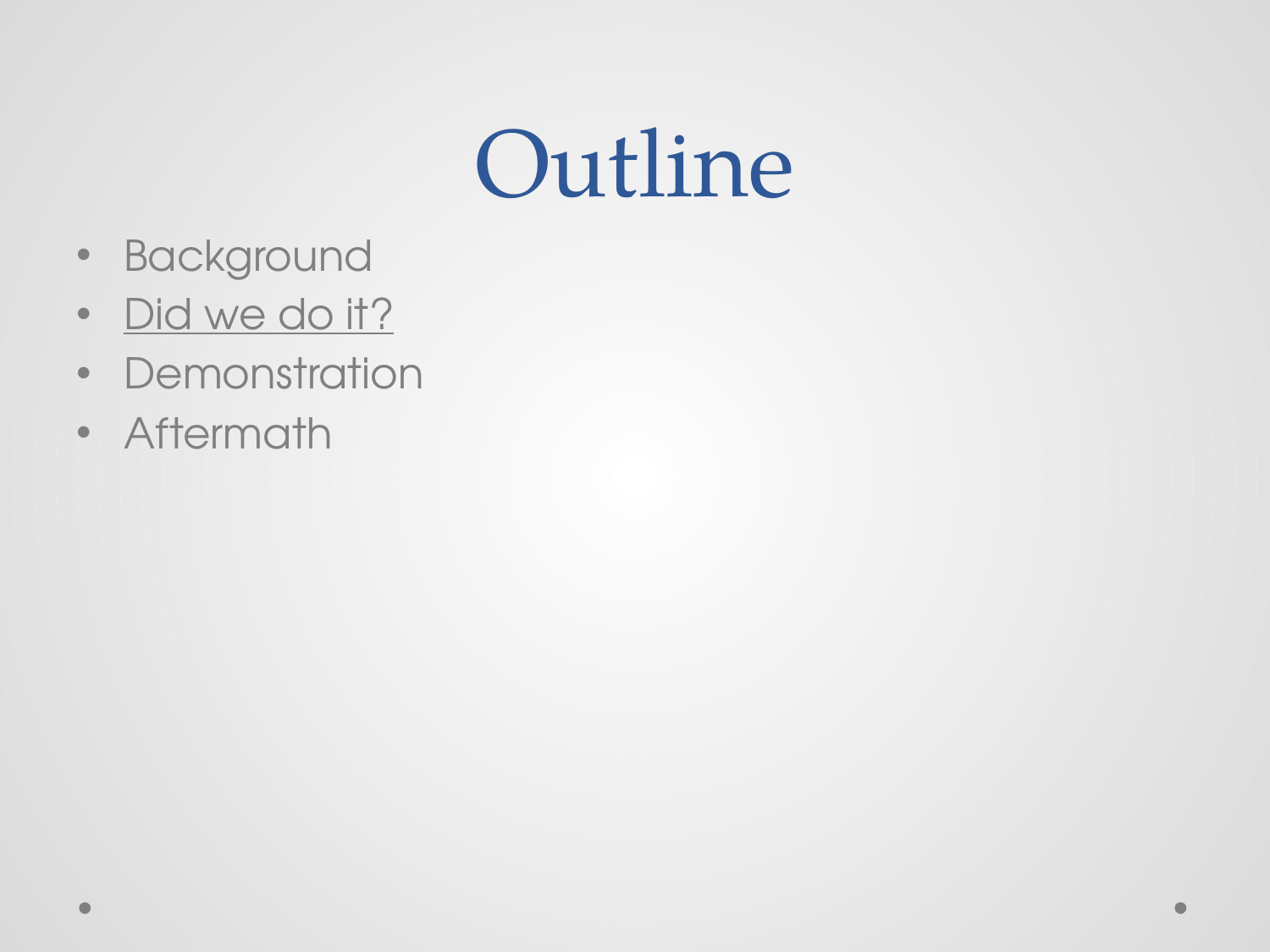

# Outline
Background
Did we do it?
Demonstration
Aftermath